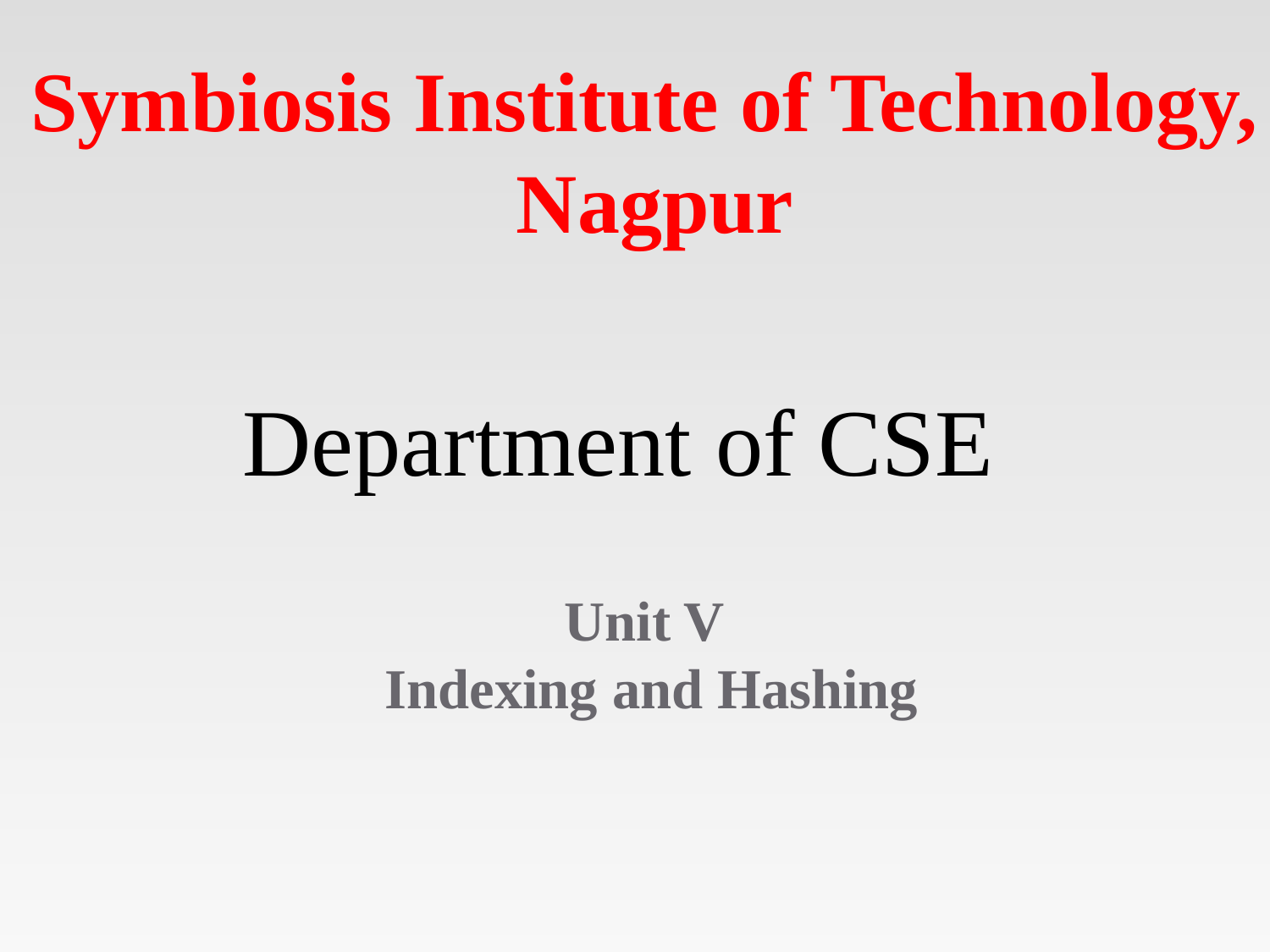

Symbiosis Institute of Technology,
Nagpur

Department of CSE
# Unit V Indexing and Hashing